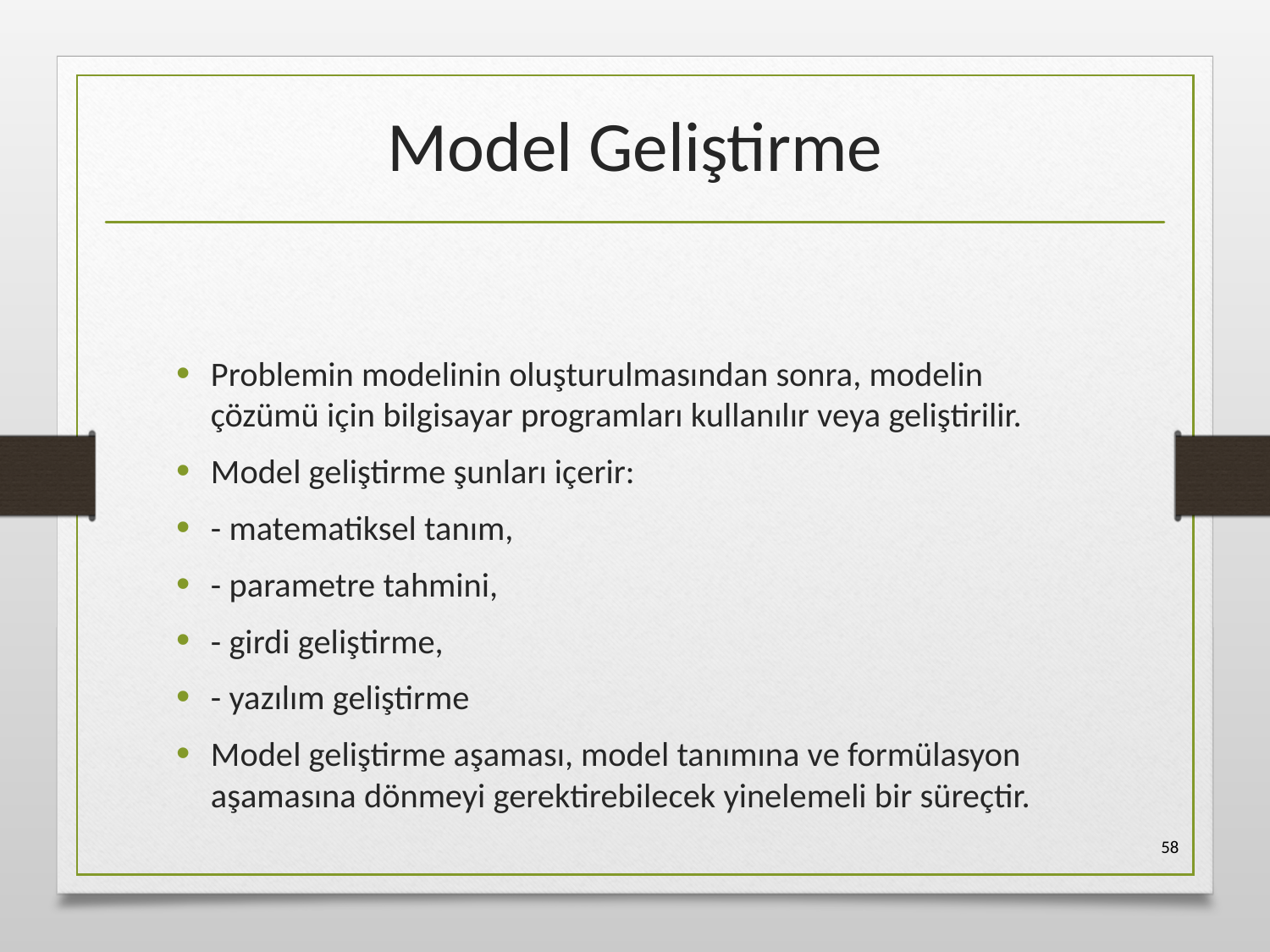

# Model Geliştirme
Problemin modelinin oluşturulmasından sonra, modelin çözümü için bilgisayar programları kullanılır veya geliştirilir.
Model geliştirme şunları içerir:
- matematiksel tanım,
- parametre tahmini,
- girdi geliştirme,
- yazılım geliştirme
Model geliştirme aşaması, model tanımına ve formülasyon aşamasına dönmeyi gerektirebilecek yinelemeli bir süreçtir.
58